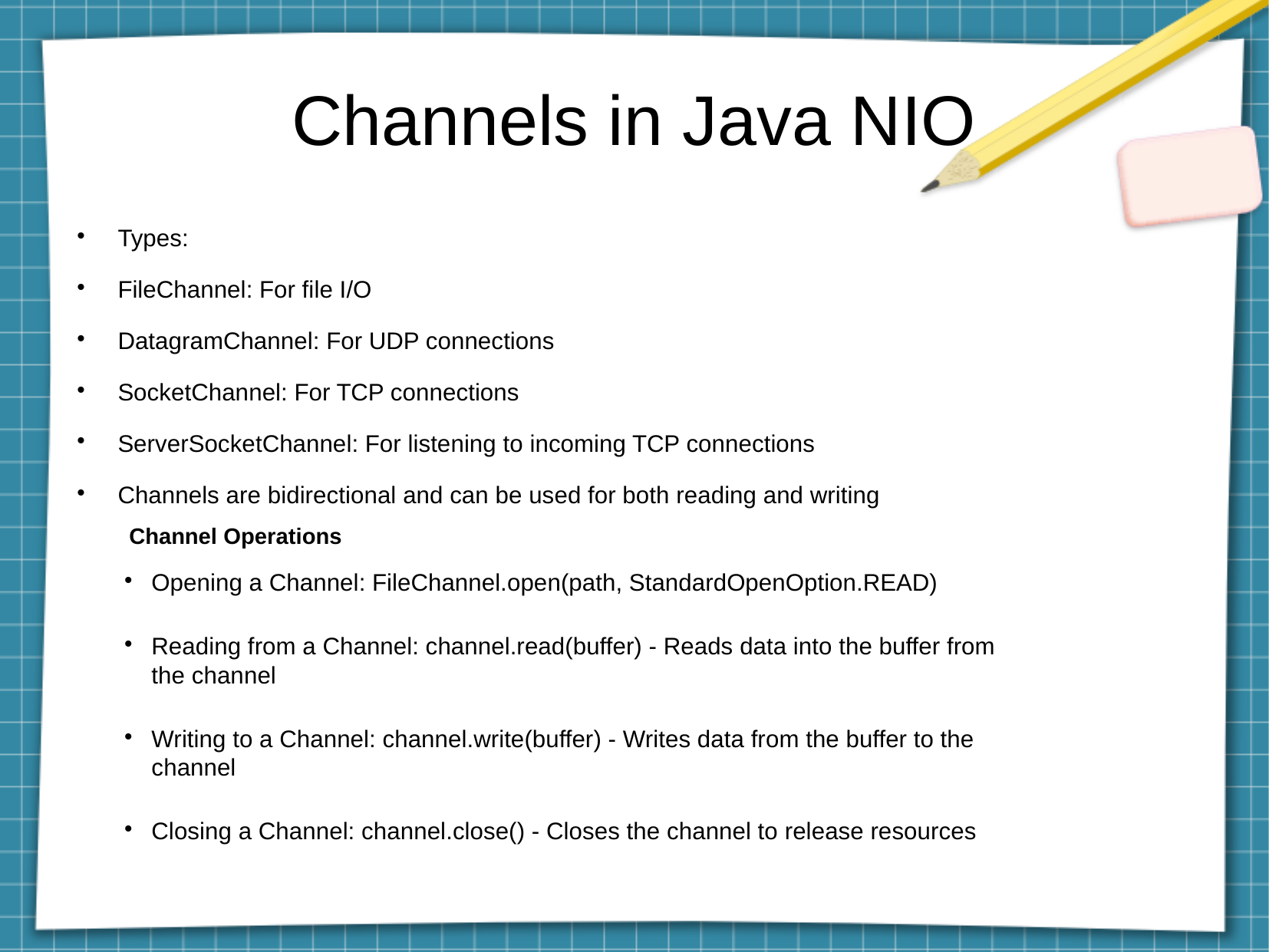

Channels in Java NIO
Types:
FileChannel: For file I/O
DatagramChannel: For UDP connections
SocketChannel: For TCP connections
ServerSocketChannel: For listening to incoming TCP connections
Channels are bidirectional and can be used for both reading and writing
Channel Operations

Opening a Channel: FileChannel.open(path, StandardOpenOption.READ)
Reading from a Channel: channel.read(buffer) - Reads data into the buffer from the channel
Writing to a Channel: channel.write(buffer) - Writes data from the buffer to the channel
Closing a Channel: channel.close() - Closes the channel to release resources